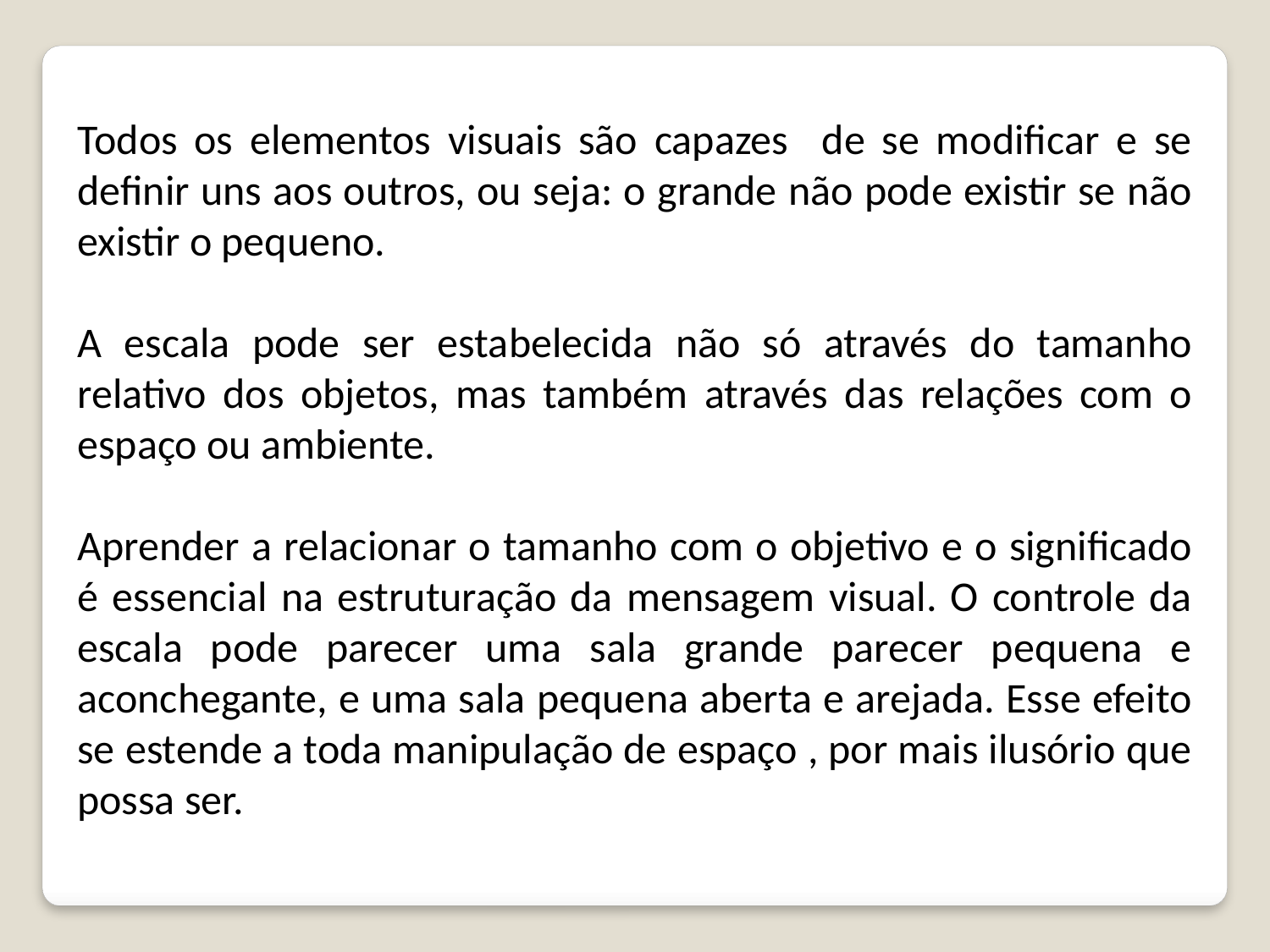

Todos os elementos visuais são capazes  de se modificar e se definir uns aos outros, ou seja: o grande não pode existir se não existir o pequeno.

A escala pode ser estabelecida não só através do tamanho relativo dos objetos, mas também através das relações com o espaço ou ambiente.

Aprender a relacionar o tamanho com o objetivo e o significado é essencial na estruturação da mensagem visual. O controle da escala pode parecer uma sala grande parecer pequena e aconchegante, e uma sala pequena aberta e arejada. Esse efeito se estende a toda manipulação de espaço , por mais ilusório que possa ser.